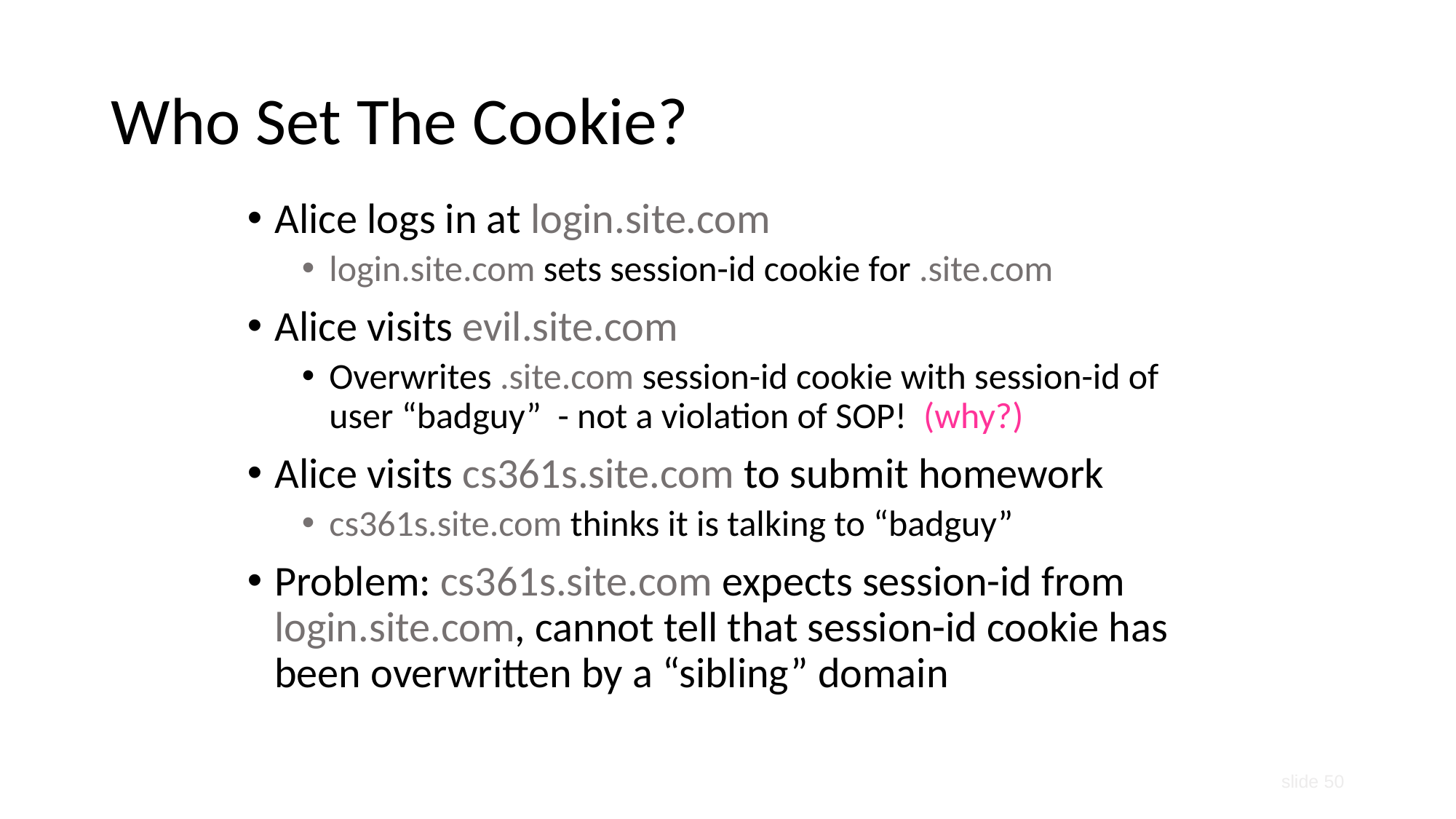

# Who Set The Cookie?
Alice logs in at login.site.com
login.site.com sets session-id cookie for .site.com
Alice visits evil.site.com
Overwrites .site.com session-id cookie with session-id of user “badguy”  - not a violation of SOP!  (why?)
Alice visits cs361s.site.com to submit homework
cs361s.site.com thinks it is talking to “badguy”
Problem: cs361s.site.com expects session-id from  login.site.com, cannot tell that session-id cookie has been overwritten by a “sibling” domain
slide 50